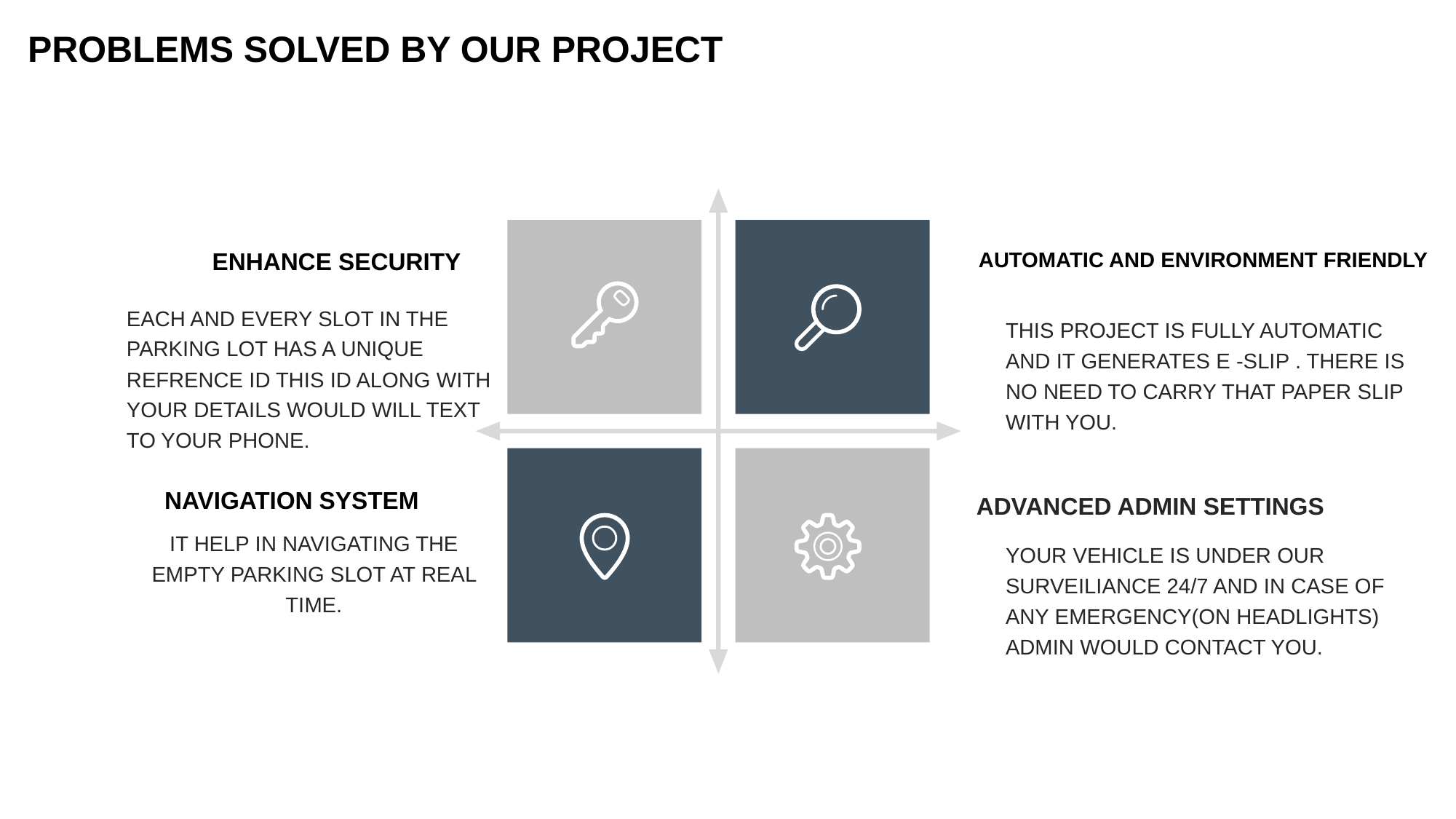

PROBLEMS SOLVED BY OUR PROJECT

ENHANCE SECURITY
AUTOMATIC AND ENVIRONMENT FRIENDLY

EACH AND EVERY SLOT IN THE PARKING LOT HAS A UNIQUE REFRENCE ID THIS ID ALONG WITH YOUR DETAILS WOULD WILL TEXT TO YOUR PHONE.
THIS PROJECT IS FULLY AUTOMATIC AND IT GENERATES E -SLIP . THERE IS NO NEED TO CARRY THAT PAPER SLIP WITH YOU.

NAVIGATION SYSTEM
ADVANCED ADMIN SETTINGS

IT HELP IN NAVIGATING THE EMPTY PARKING SLOT AT REAL TIME.
YOUR VEHICLE IS UNDER OUR SURVEILIANCE 24/7 AND IN CASE OF ANY EMERGENCY(ON HEADLIGHTS) ADMIN WOULD CONTACT YOU.